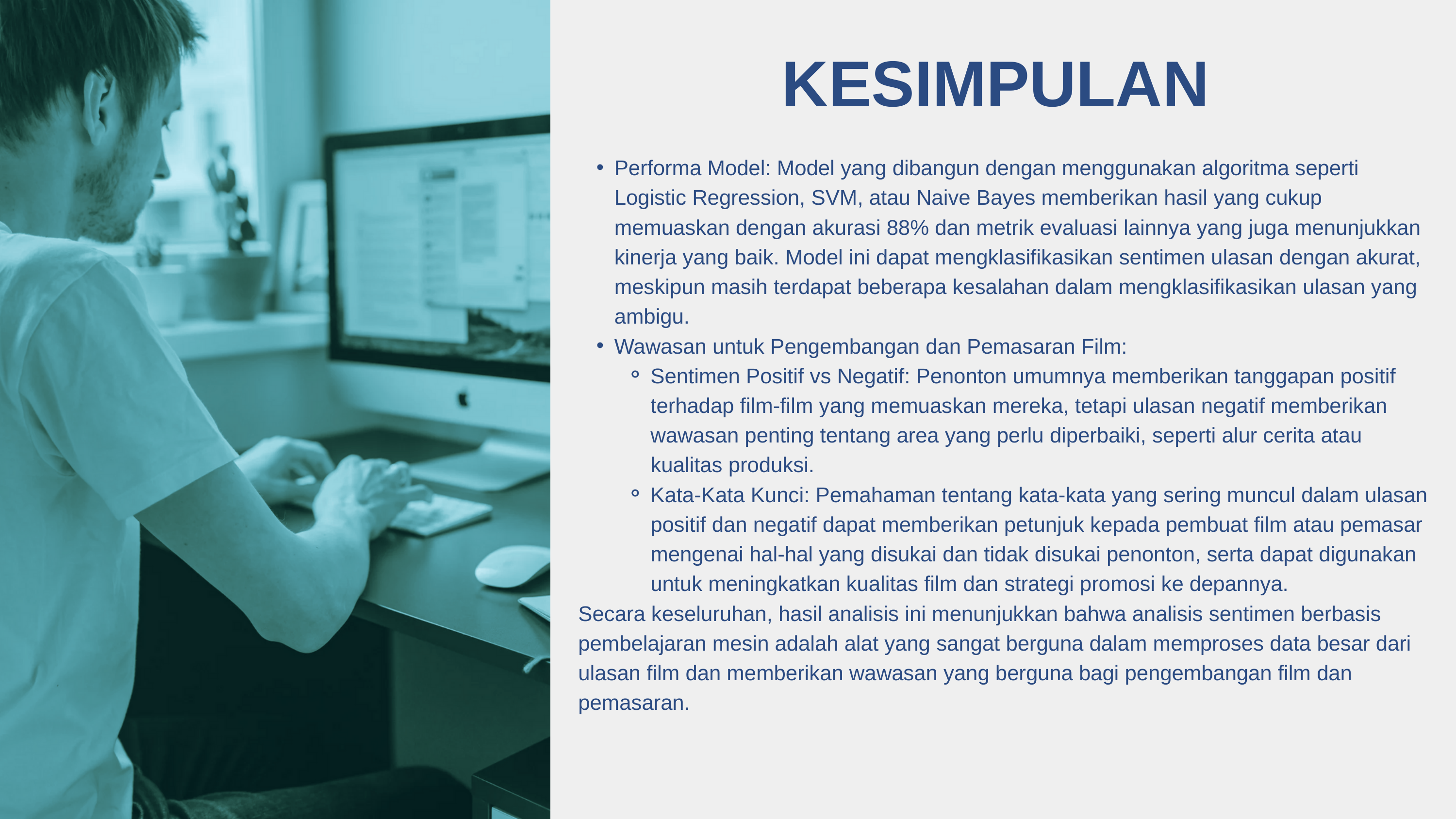

KESIMPULAN
Performa Model: Model yang dibangun dengan menggunakan algoritma seperti Logistic Regression, SVM, atau Naive Bayes memberikan hasil yang cukup memuaskan dengan akurasi 88% dan metrik evaluasi lainnya yang juga menunjukkan kinerja yang baik. Model ini dapat mengklasifikasikan sentimen ulasan dengan akurat, meskipun masih terdapat beberapa kesalahan dalam mengklasifikasikan ulasan yang ambigu.
Wawasan untuk Pengembangan dan Pemasaran Film:
Sentimen Positif vs Negatif: Penonton umumnya memberikan tanggapan positif terhadap film-film yang memuaskan mereka, tetapi ulasan negatif memberikan wawasan penting tentang area yang perlu diperbaiki, seperti alur cerita atau kualitas produksi.
Kata-Kata Kunci: Pemahaman tentang kata-kata yang sering muncul dalam ulasan positif dan negatif dapat memberikan petunjuk kepada pembuat film atau pemasar mengenai hal-hal yang disukai dan tidak disukai penonton, serta dapat digunakan untuk meningkatkan kualitas film dan strategi promosi ke depannya.
Secara keseluruhan, hasil analisis ini menunjukkan bahwa analisis sentimen berbasis pembelajaran mesin adalah alat yang sangat berguna dalam memproses data besar dari ulasan film dan memberikan wawasan yang berguna bagi pengembangan film dan pemasaran.